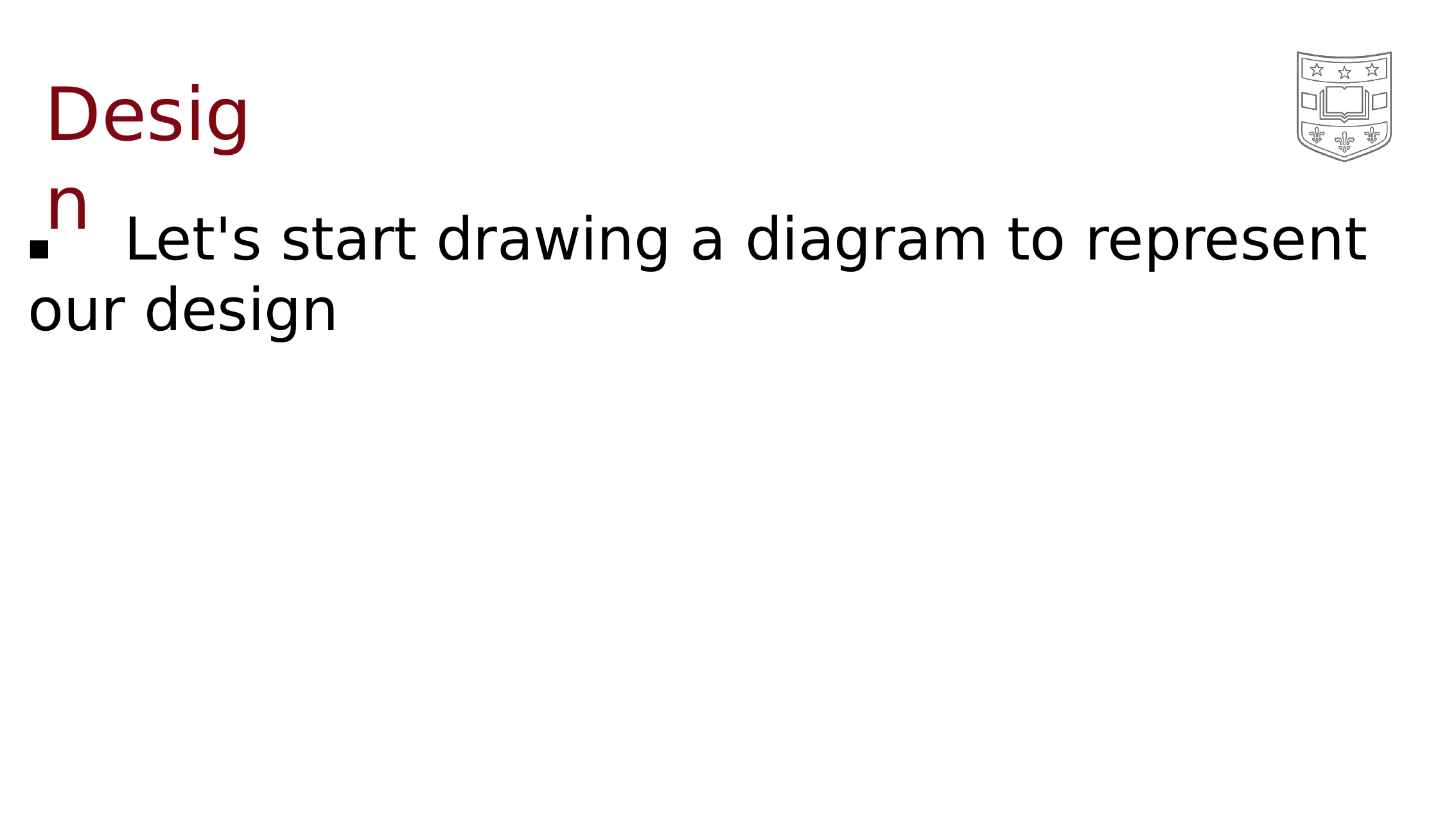

Design
◼	Let's start drawing a diagram to represent our design